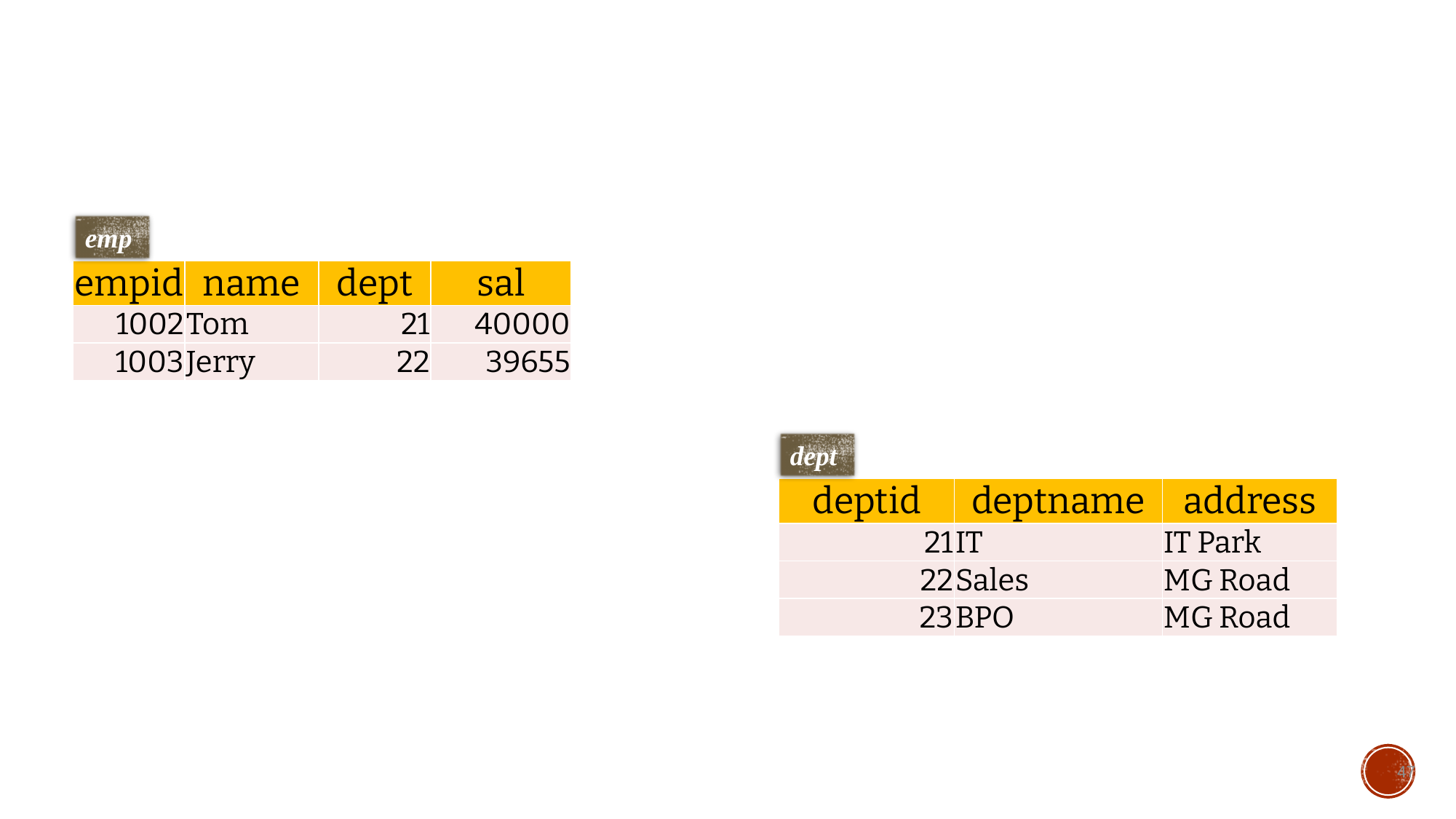

#
emp
| empid | name | dept | sal |
| --- | --- | --- | --- |
| 1002 | Tom | 21 | 40000 |
| 1003 | Jerry | 22 | 39655 |
dept
| deptid | deptname | address |
| --- | --- | --- |
| 21 | IT | IT Park |
| 22 | Sales | MG Road |
| 23 | BPO | MG Road |
47